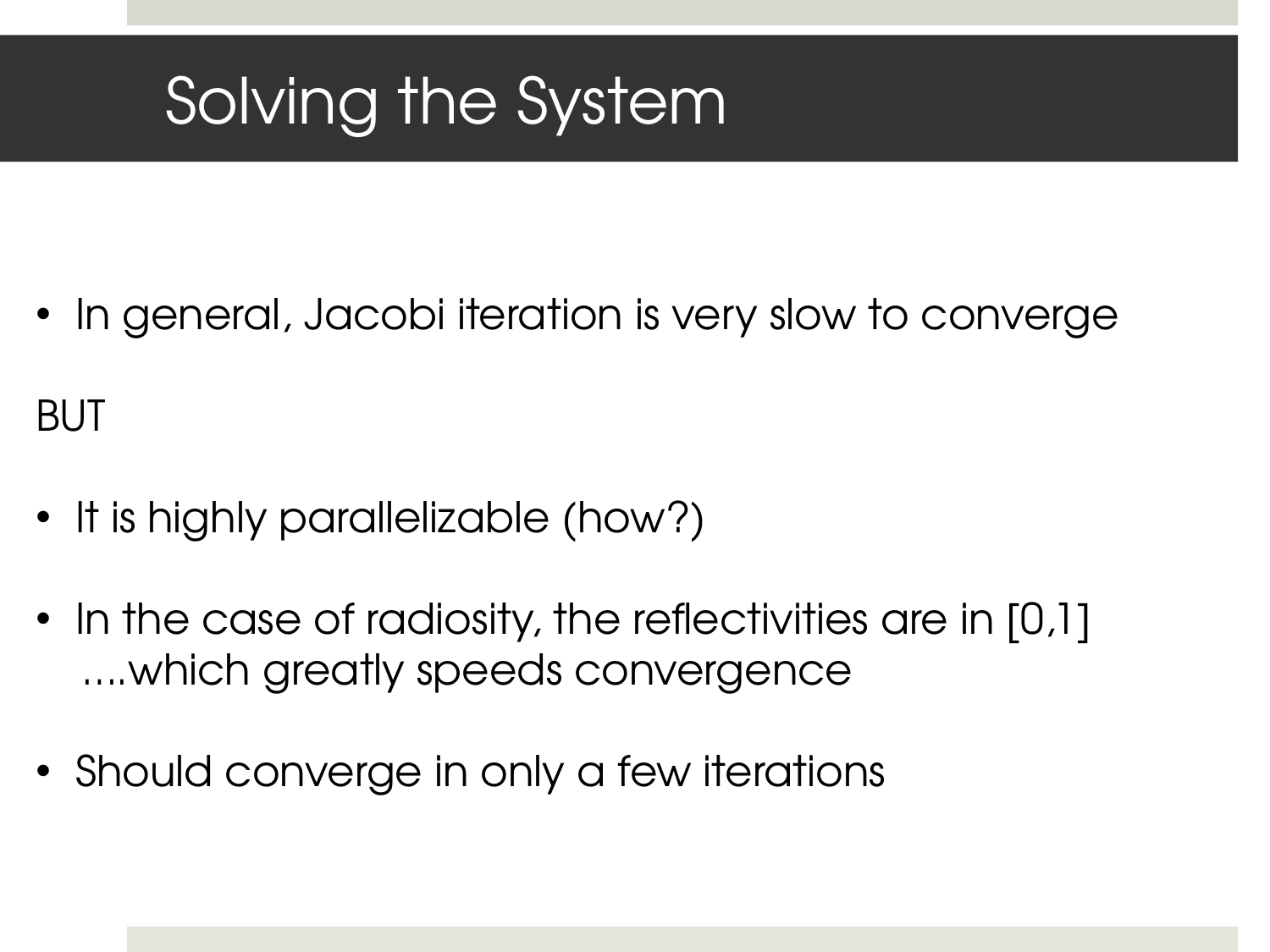

# Solving the System
In general, Jacobi iteration is very slow to converge

BUT

It is highly parallelizable (how?)

In the case of radiosity, the reflectivities are in [0,1]
    ….which greatly speeds convergence

Should converge in only a few iterations